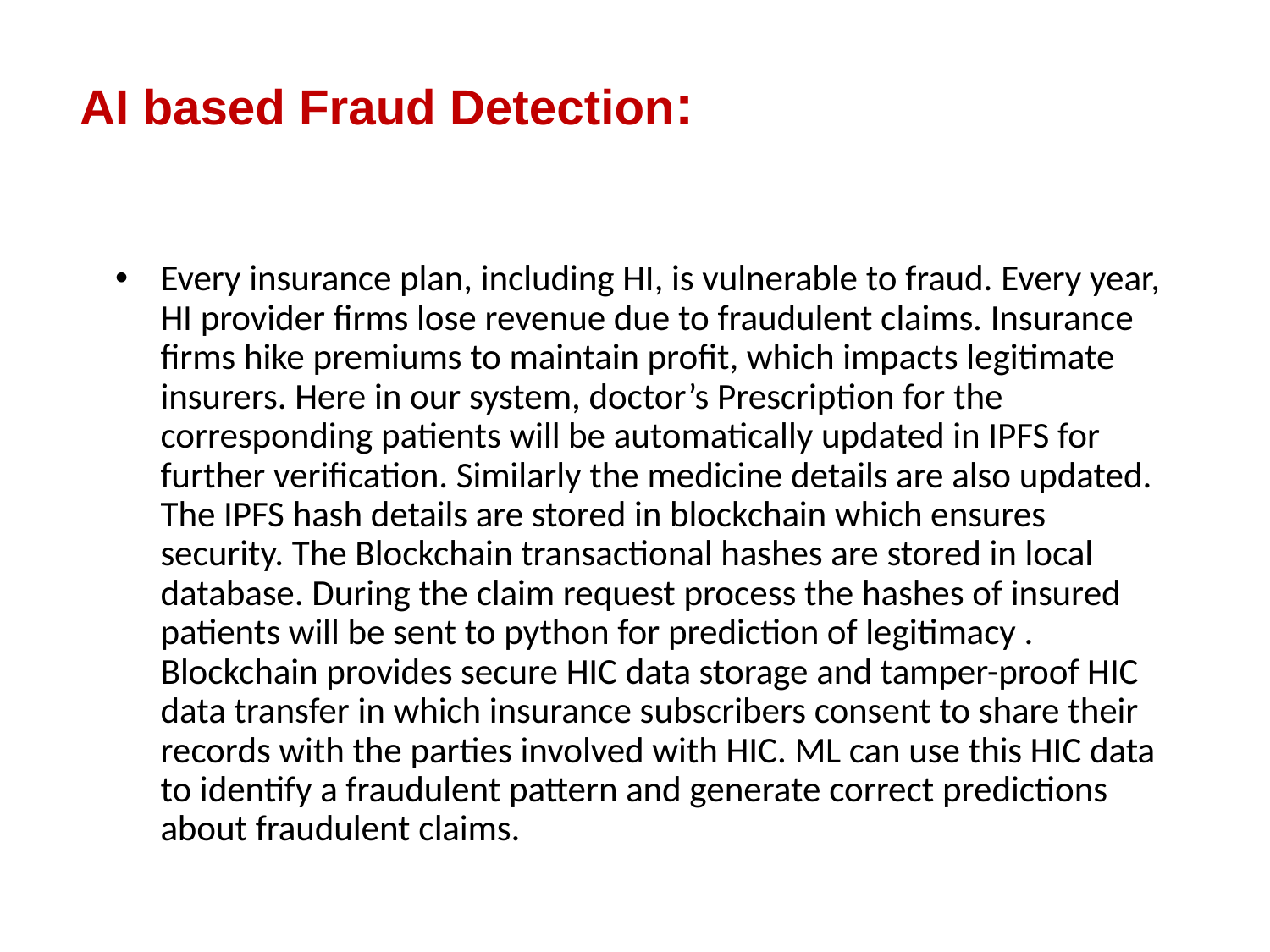

AI based Fraud Detection:
Every insurance plan, including HI, is vulnerable to fraud. Every year, HI provider firms lose revenue due to fraudulent claims. Insurance firms hike premiums to maintain profit, which impacts legitimate insurers. Here in our system, doctor’s Prescription for the corresponding patients will be automatically updated in IPFS for further verification. Similarly the medicine details are also updated. The IPFS hash details are stored in blockchain which ensures security. The Blockchain transactional hashes are stored in local database. During the claim request process the hashes of insured patients will be sent to python for prediction of legitimacy . Blockchain provides secure HIC data storage and tamper-proof HIC data transfer in which insurance subscribers consent to share their records with the parties involved with HIC. ML can use this HIC data to identify a fraudulent pattern and generate correct predictions about fraudulent claims.